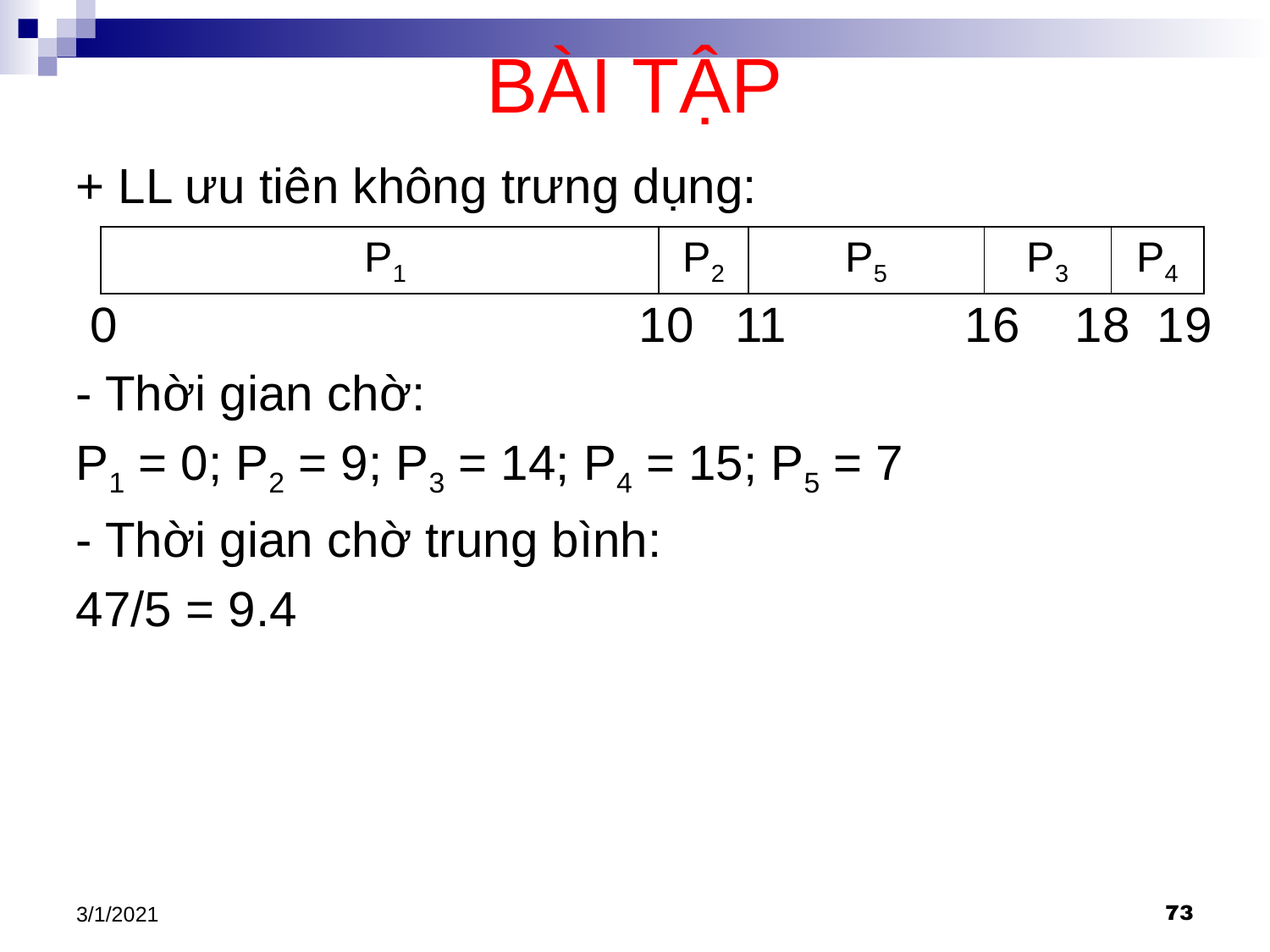

# BÀI TẬP
+ LL ưu tiên không trưng dụng:

 0                                      10   11             16    18  19
- Thời gian chờ:
P1 = 0; P2 = 9; P3 = 14; P4 = 15; P5 = 7
- Thời gian chờ trung bình:
47/5 = 9.4
| P1 | P2 | P5 | P3 | P4 |
| --- | --- | --- | --- | --- |
3/1/2021
73